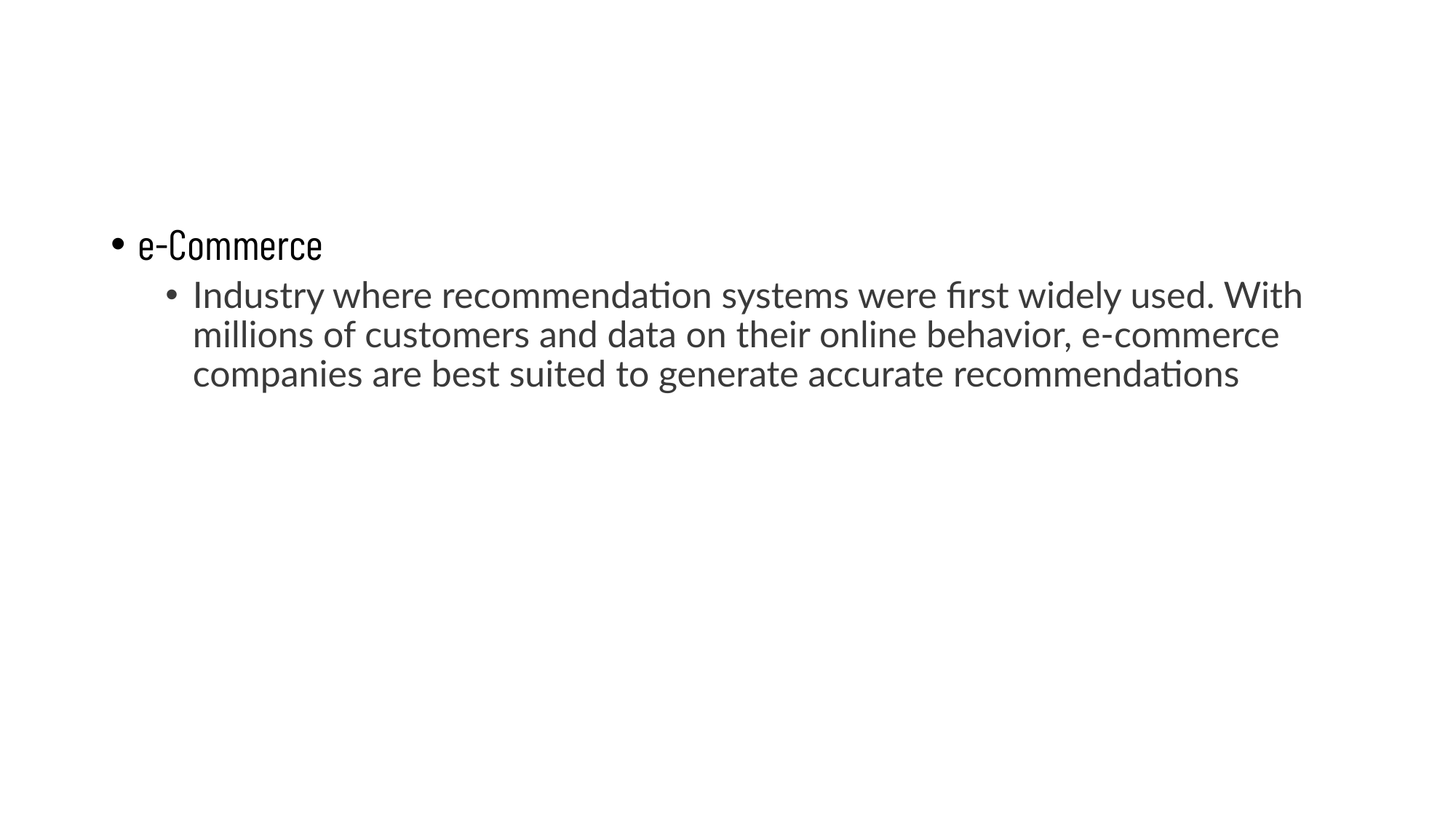

e-Commerce
Industry where recommendation systems were first widely used. With millions of customers and data on their online behavior, e-commerce companies are best suited to generate accurate recommendations